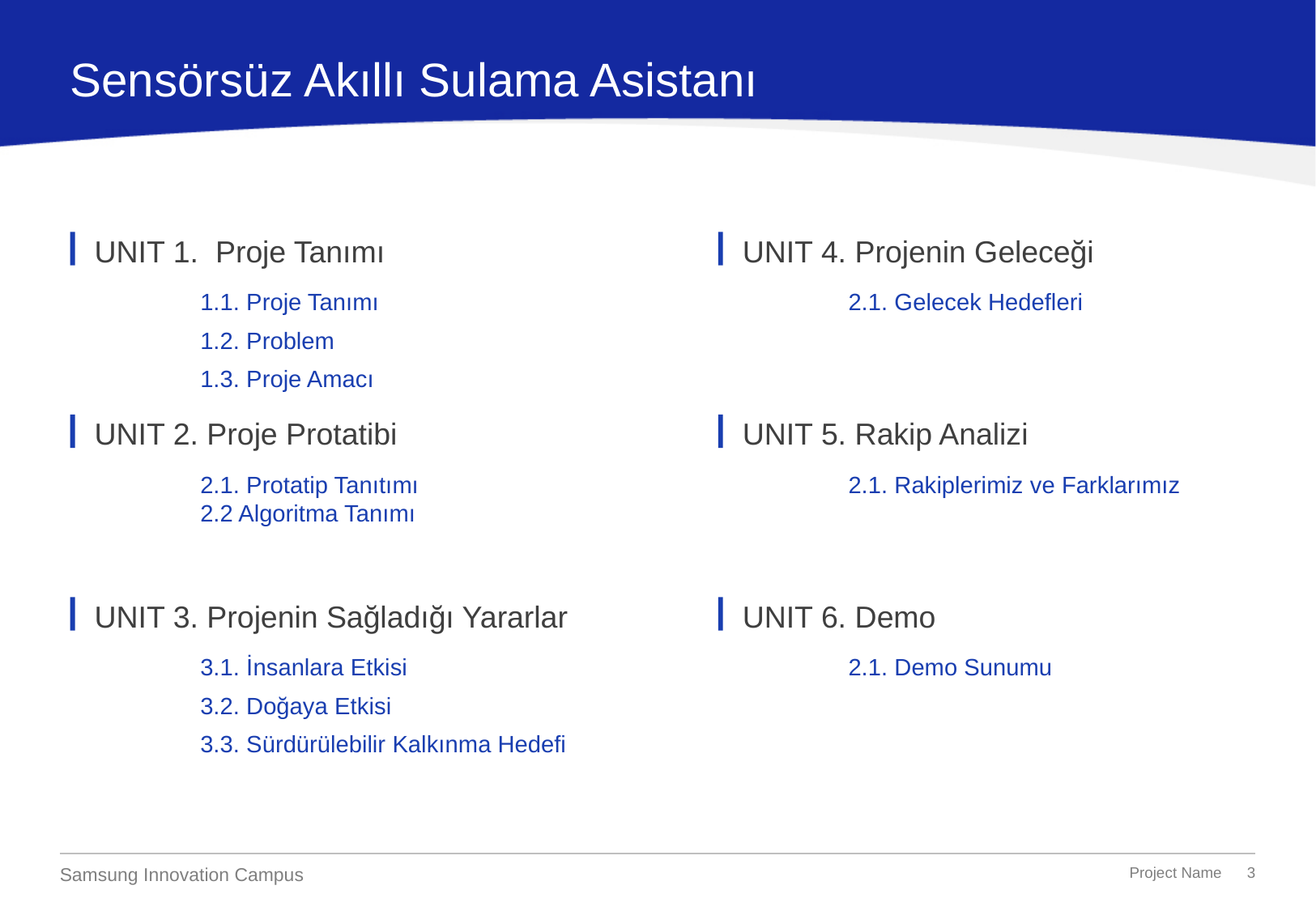

Sensörsüz Akıllı Sulama Asistanı

UNIT 1.  Proje Tanımı
1.1. Proje Tanımı
1.2. Problem
1.3. Proje Amacı

UNIT 4. Projenin Geleceği
2.1. Gelecek Hedefleri

UNIT 2. Proje Protatibi
2.1. Protatip Tanıtımı
2.2 Algoritma Tanımı

UNIT 5. Rakip Analizi
2.1. Rakiplerimiz ve Farklarımız

UNIT 3. Projenin Sağladığı Yararlar
3.1. İnsanlara Etkisi
3.2. Doğaya Etkisi
3.3. Sürdürülebilir Kalkınma Hedefi

UNIT 6. Demo
2.1. Demo Sunumu